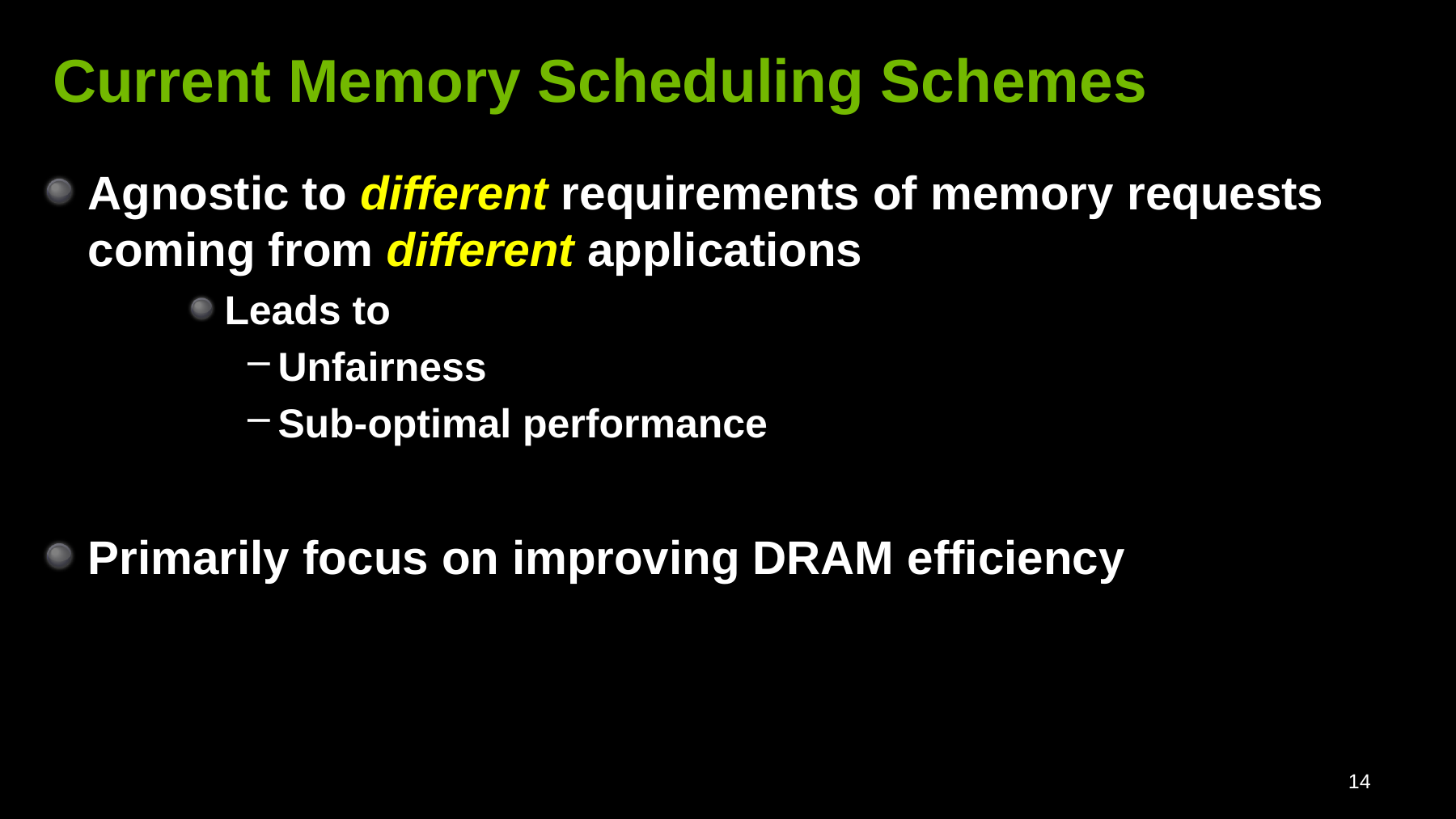

Current Memory Scheduling Schemes
Agnostic to different requirements of memory requests coming from different applications
Leads to
Unfairness
Sub-optimal performance

Primarily focus on improving DRAM efficiency

14